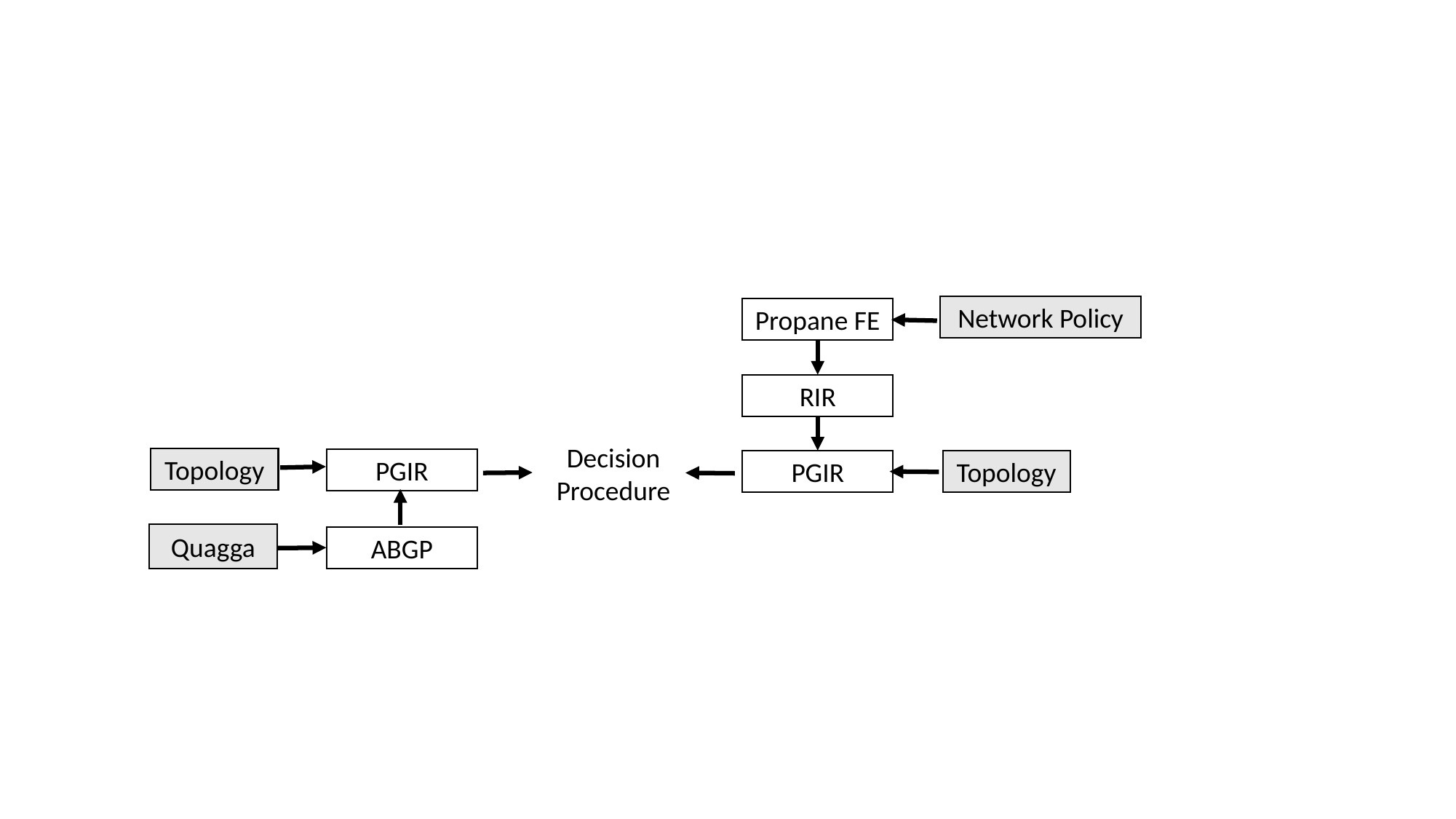

Network Policy
Propane FE
RIR
Decision
Procedure
Topology
PGIR
PGIR
Topology
Quagga
ABGP